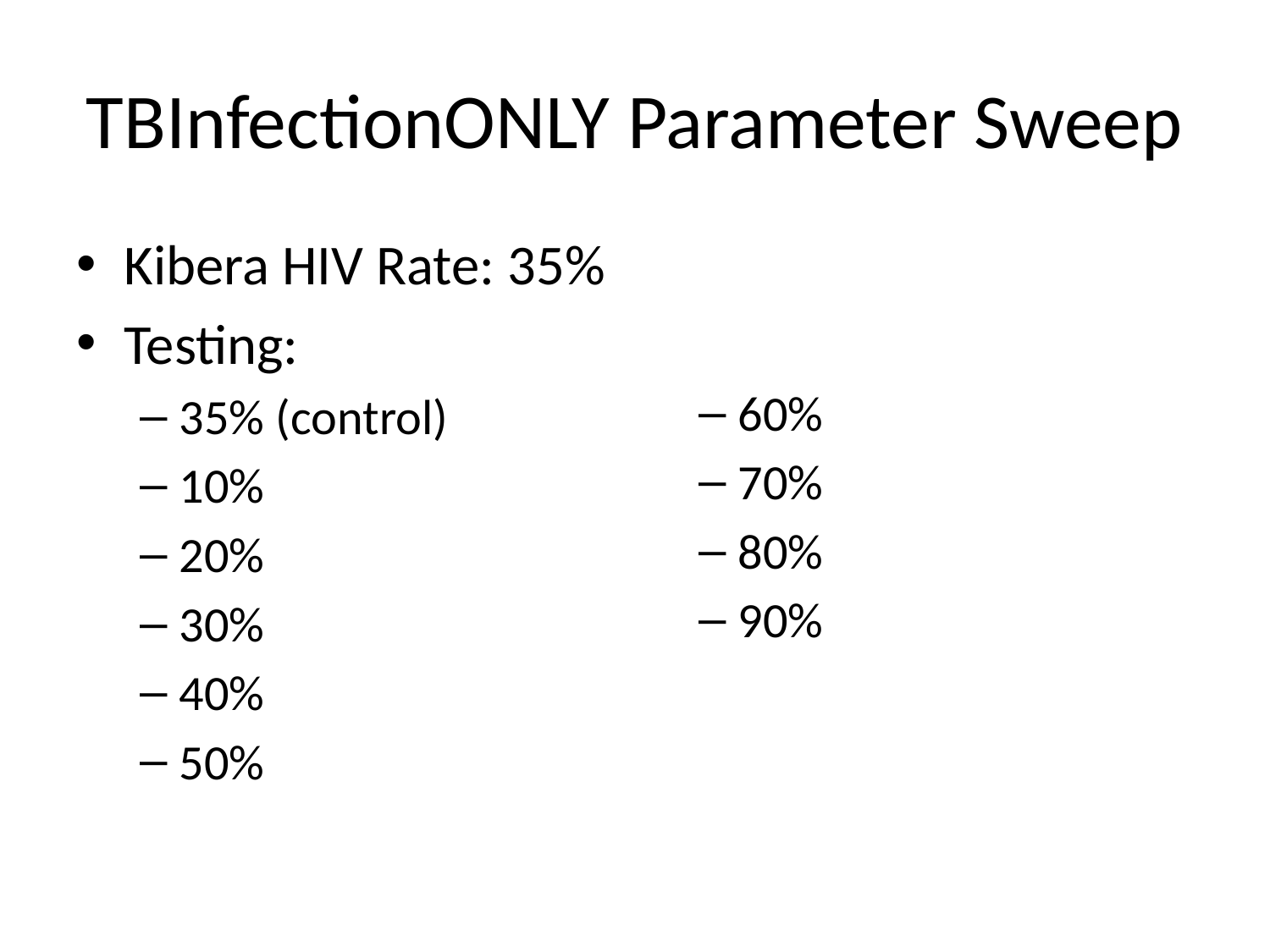

# TBInfectionONLY Parameter Sweep
Kibera HIV Rate: 35%
Testing:
35% (control)
10%
20%
30%
40%
50%

60%
70%
80%
90%